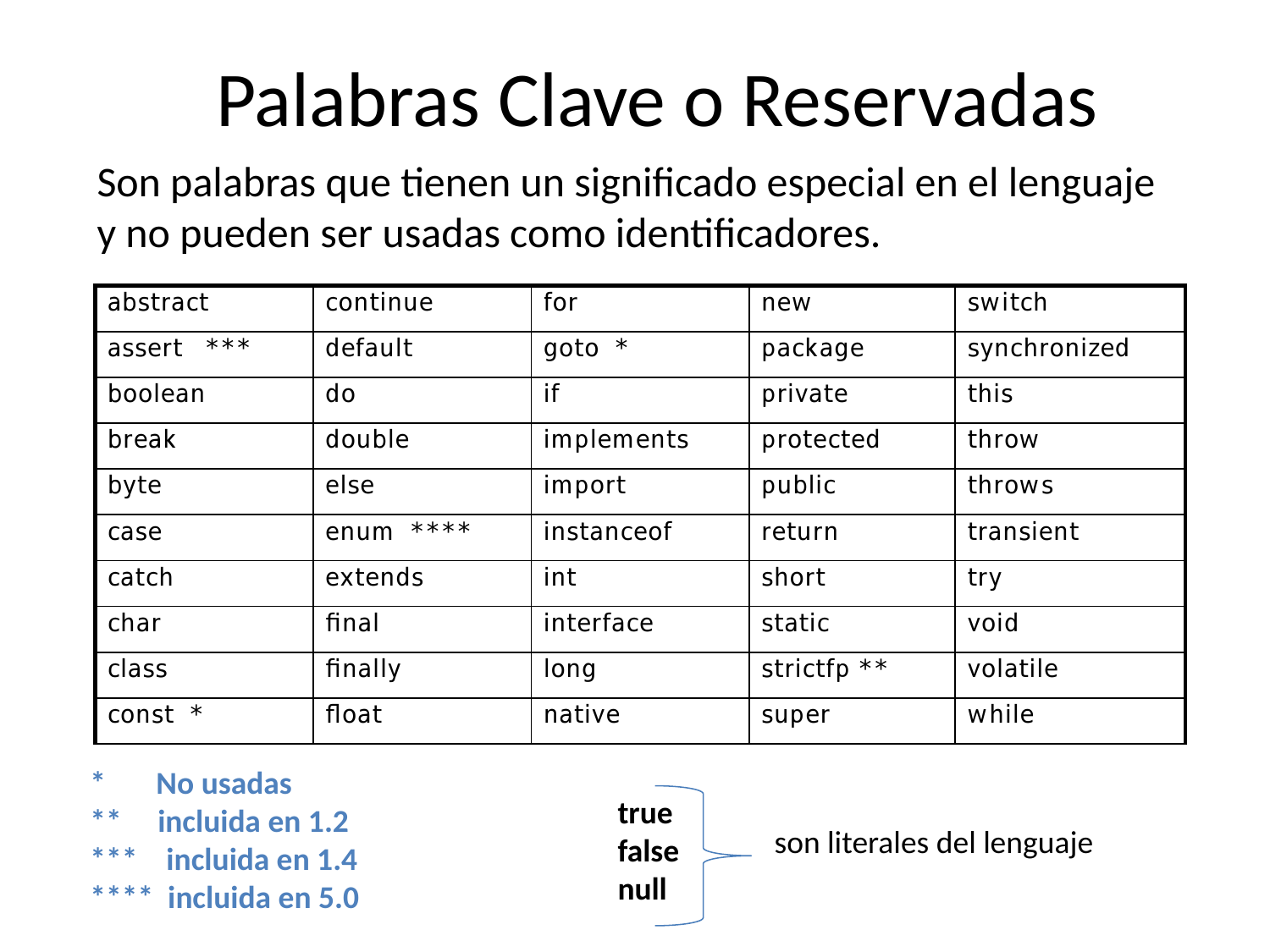

# Palabras Clave o Reservadas
Son palabras que tienen un significado especial en el lenguaje y no pueden ser usadas como identificadores.
| abstract | continue | for | new | switch |
| --- | --- | --- | --- | --- |
| assert \*\*\* | default | goto \* | package | synchronized |
| boolean | do | if | private | this |
| break | double | implements | protected | throw |
| byte | else | import | public | throws |
| case | enum \*\*\*\* | instanceof | return | transient |
| catch | extends | int | short | try |
| char | final | interface | static | void |
| class | finally | long | strictfp \*\* | volatile |
| const \* | float | native | super | while |
*       No usadas
**     incluida en 1.2
***    incluida en 1.4
****  incluida en 5.0
true
false
null

son literales del lenguaje